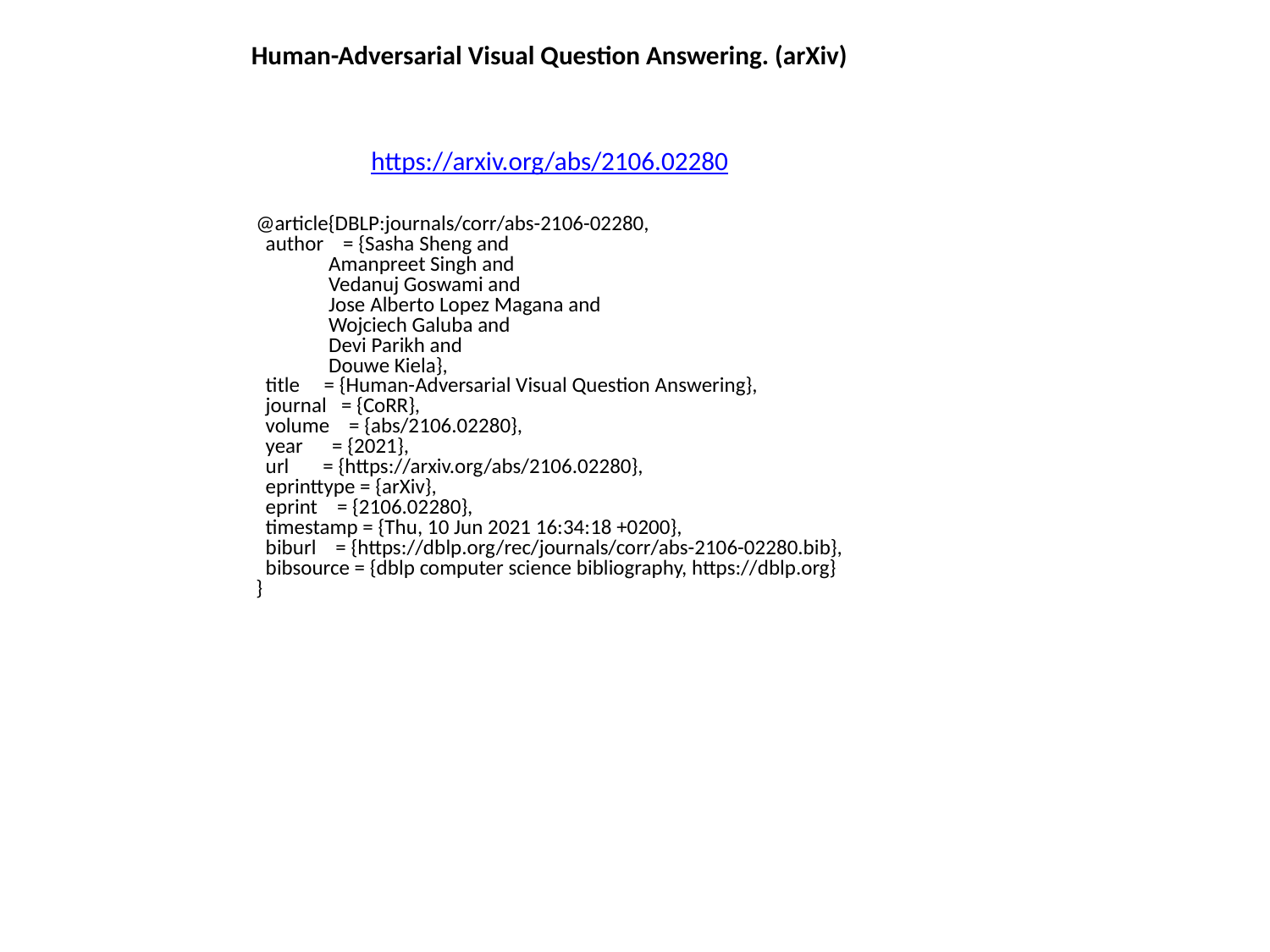

Human-Adversarial Visual Question Answering. (arXiv)

https://arxiv.org/abs/2106.02280

@article{DBLP:journals/corr/abs-2106-02280,
  author    = {Sasha Sheng and
               Amanpreet Singh and
               Vedanuj Goswami and
               Jose Alberto Lopez Magana and
               Wojciech Galuba and
               Devi Parikh and
               Douwe Kiela},
  title     = {Human-Adversarial Visual Question Answering},
  journal   = {CoRR},
  volume    = {abs/2106.02280},
  year      = {2021},
  url       = {https://arxiv.org/abs/2106.02280},
  eprinttype = {arXiv},
  eprint    = {2106.02280},
  timestamp = {Thu, 10 Jun 2021 16:34:18 +0200},
  biburl    = {https://dblp.org/rec/journals/corr/abs-2106-02280.bib},
  bibsource = {dblp computer science bibliography, https://dblp.org}
}